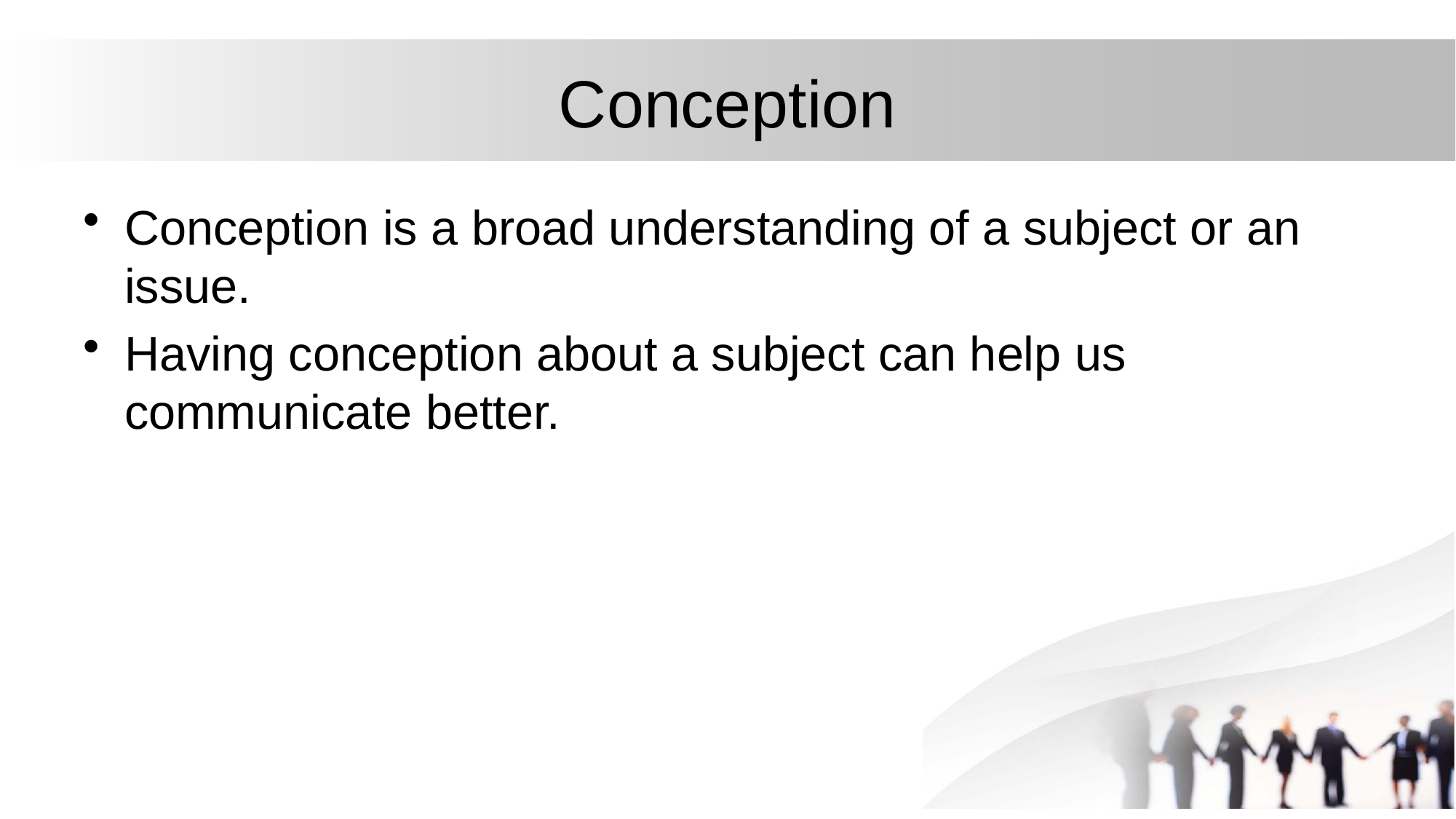

# Conception
Conception is a broad understanding of a subject or an issue.
Having conception about a subject can help us communicate better.